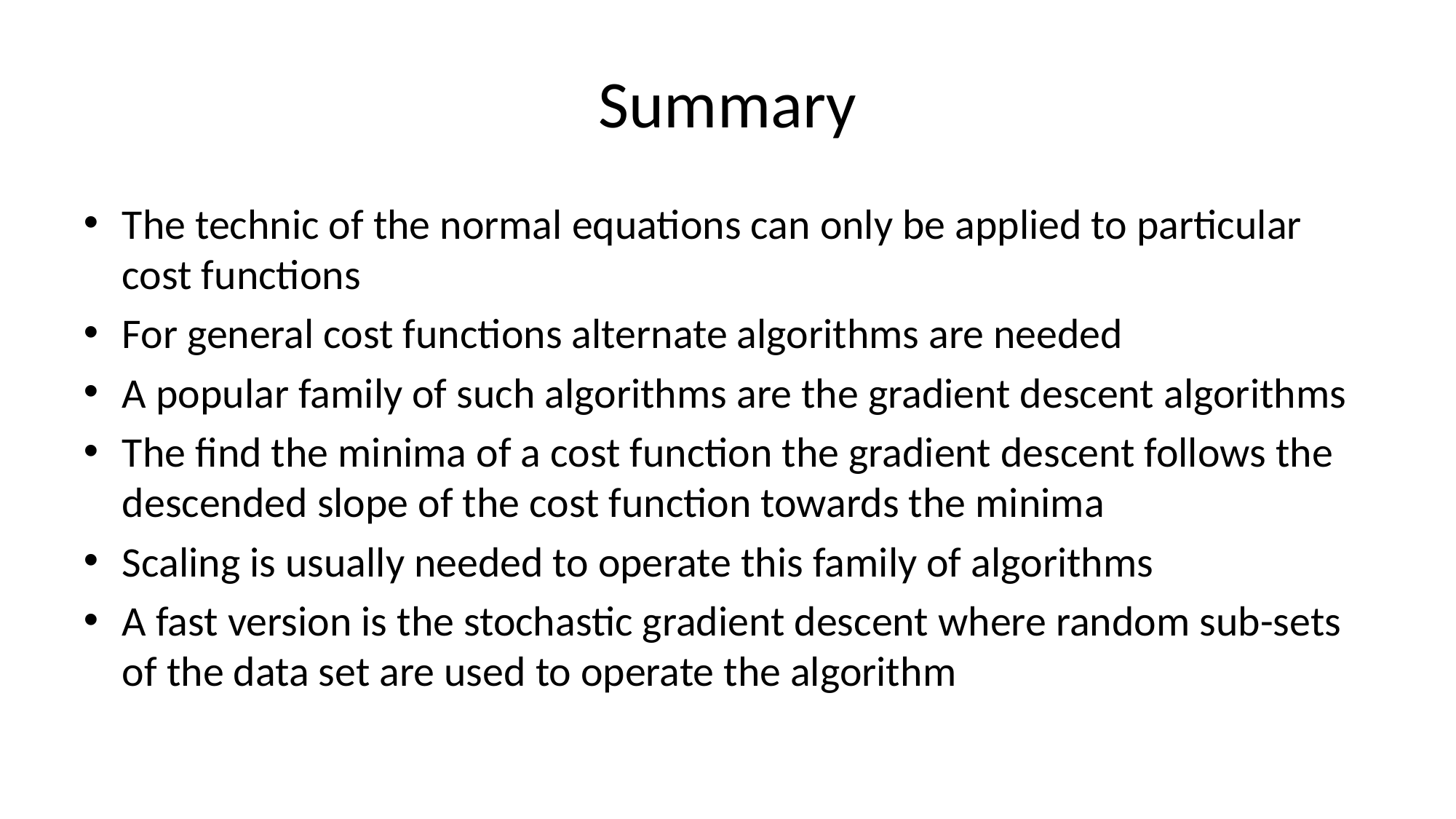

# Summary
The technic of the normal equations can only be applied to particular cost functions
For general cost functions alternate algorithms are needed
A popular family of such algorithms are the gradient descent algorithms
The find the minima of a cost function the gradient descent follows the descended slope of the cost function towards the minima
Scaling is usually needed to operate this family of algorithms
A fast version is the stochastic gradient descent where random sub-sets of the data set are used to operate the algorithm